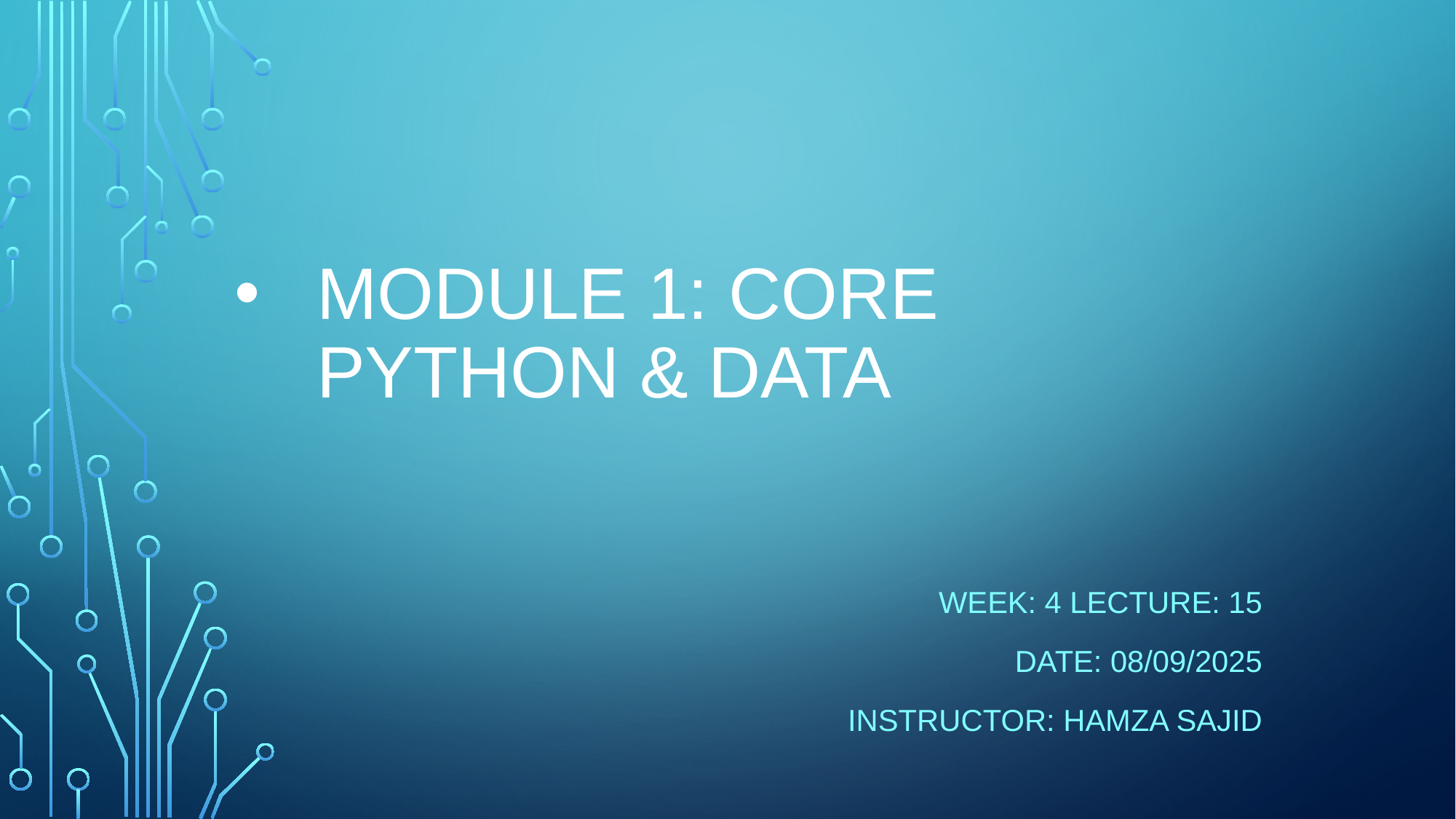

# Module 1: Core Python & Data
Week: 4 Lecture: 15
DatE: 08/09/2025
Instructor: HAMZA SAJID